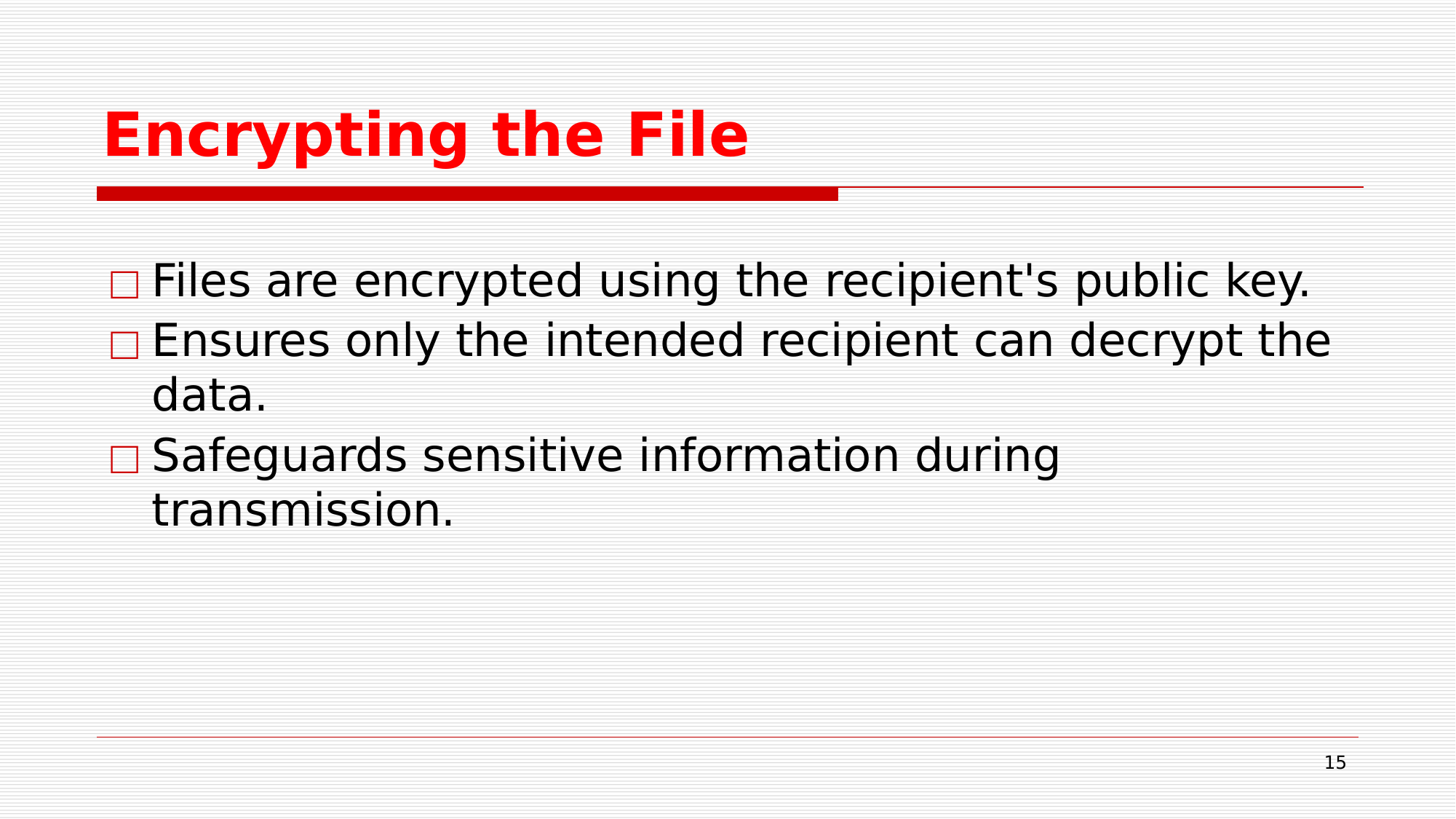

# Encrypting the File
Files are encrypted using the recipient's public key.
Ensures only the intended recipient can decrypt the data.
Safeguards sensitive information during transmission.
15